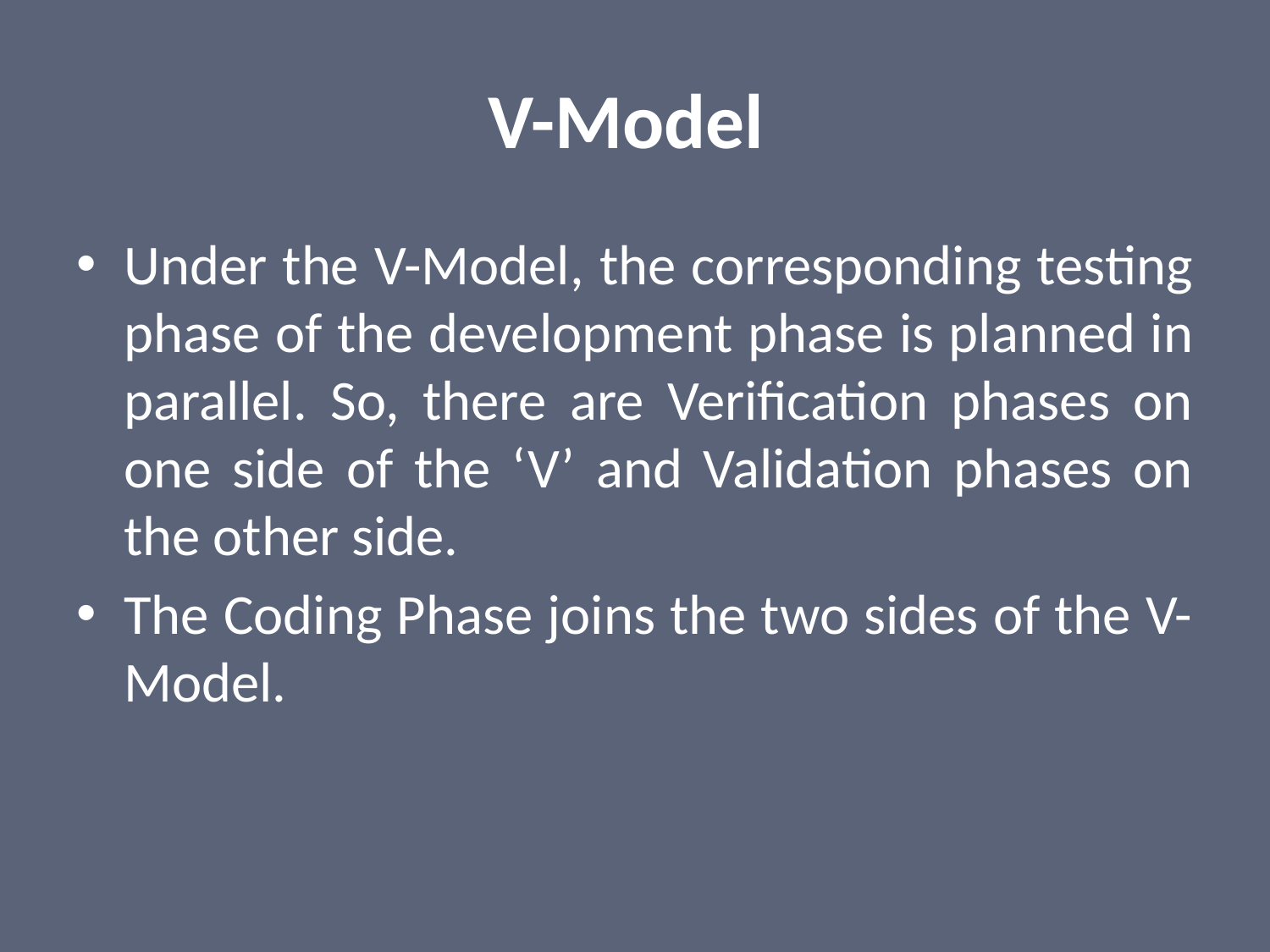

# V-Model
Under the V-Model, the corresponding testing phase of the development phase is planned in parallel. So, there are Verification phases on one side of the ‘V’ and Validation phases on the other side.
The Coding Phase joins the two sides of the V-Model.